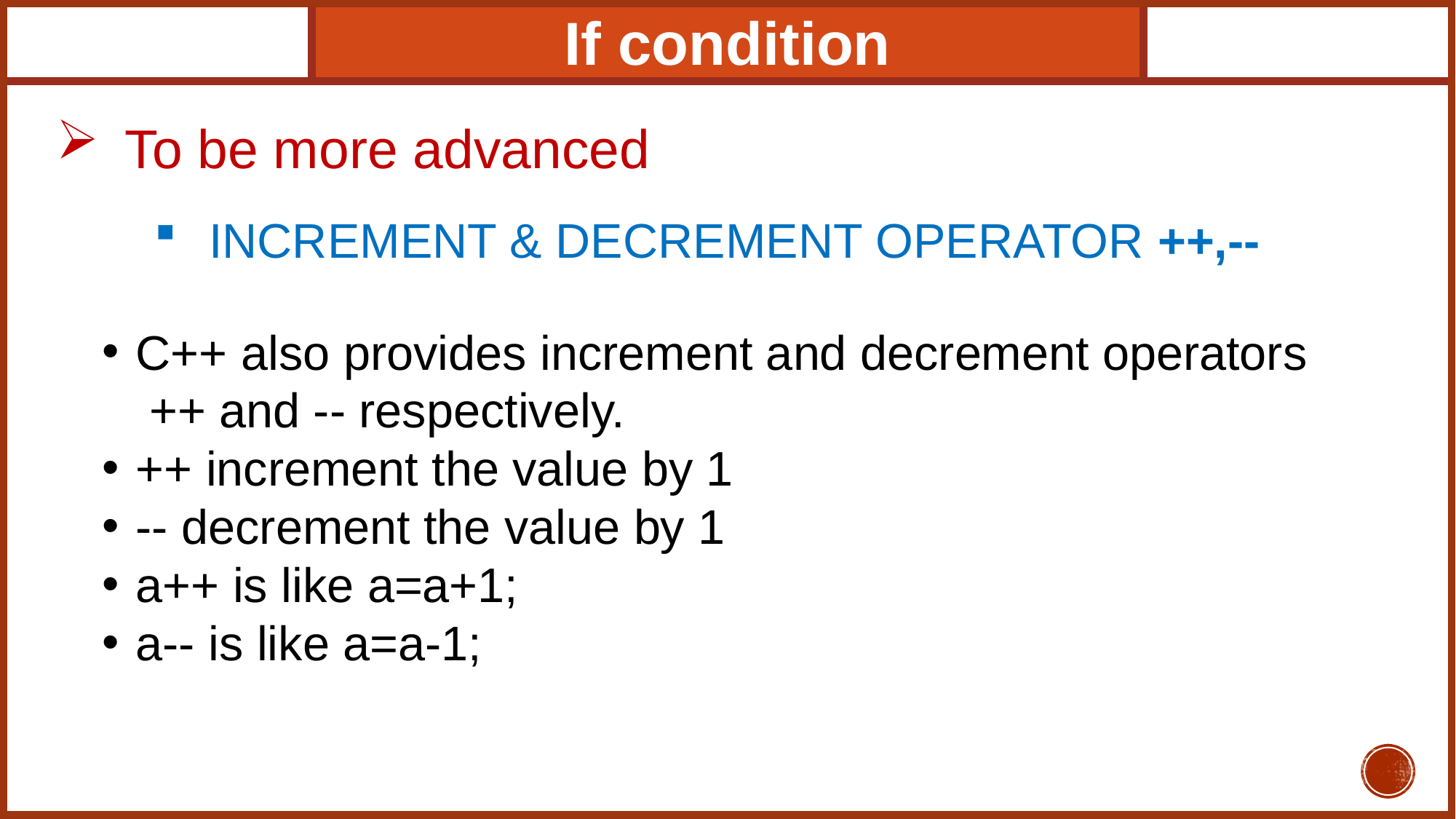

If condition

To be more advanced
INCREMENT & DECREMENT OPERATOR ++,--
C++ also provides increment and decrement operators  ++ and -- respectively.
++ increment the value by 1
-- decrement the value by 1
a++ is like a=a+1;
a-- is like a=a-1;